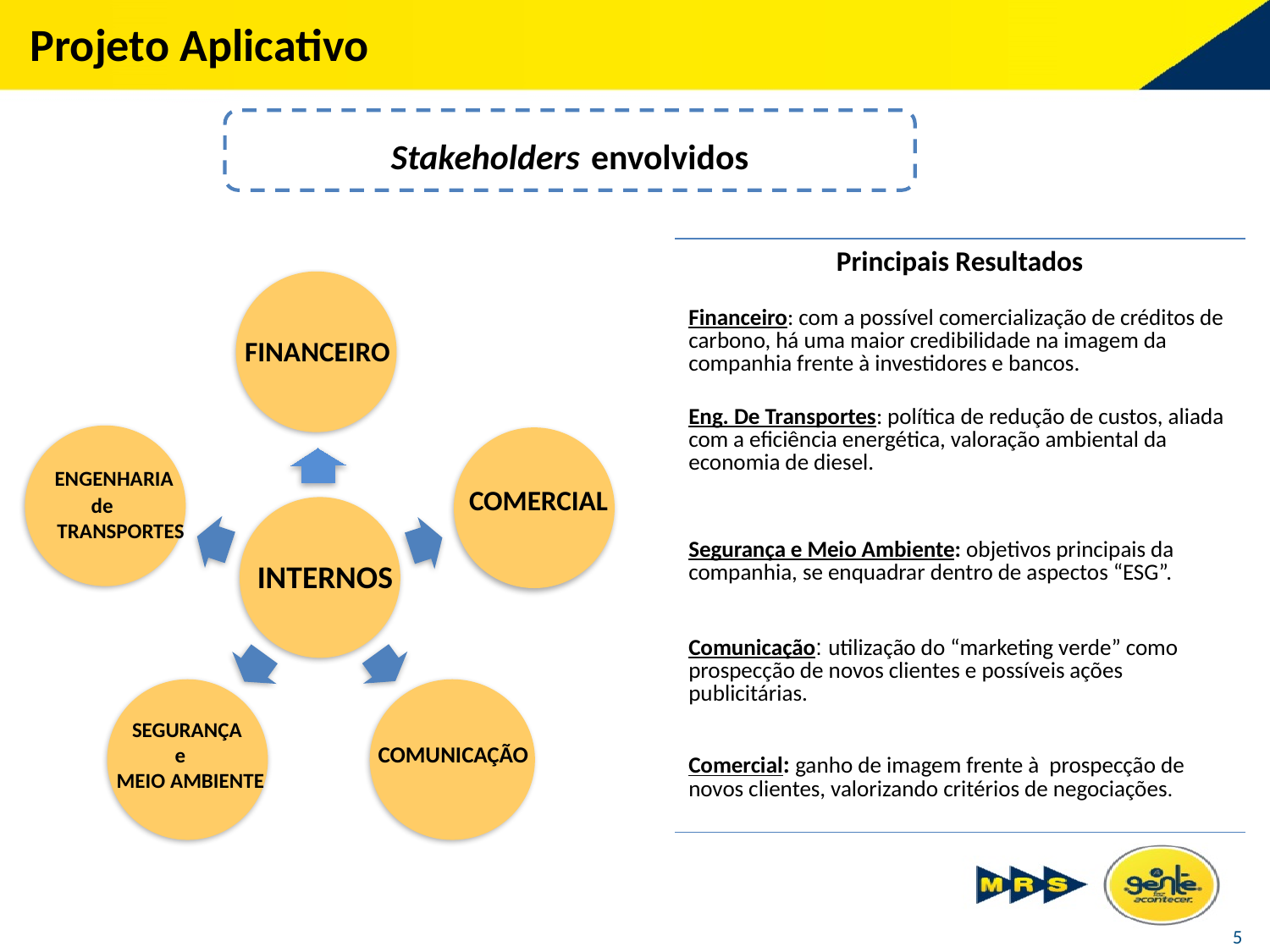

Stakeholders envolvidos
| Principais Resultados |
| --- |
| Financeiro: com a possível comercialização de créditos de carbono, há uma maior credibilidade na imagem da companhia frente à investidores e bancos. |
| Eng. De Transportes: política de redução de custos, aliada com a eficiência energética, valoração ambiental da economia de diesel. |
| Segurança e Meio Ambiente: objetivos principais da companhia, se enquadrar dentro de aspectos “ESG”. |
| Comunicação: utilização do “marketing verde” como prospecção de novos clientes e possíveis ações publicitárias. |
| Comercial: ganho de imagem frente à prospecção de novos clientes, valorizando critérios de negociações. |

FINANCEIRO
 ENGENHARIA
         de                     TRANSPORTES
COMERCIAL
INTERNOS
    SEGURANÇA
             e
 MEIO AMBIENTE
COMUNICAÇÃO
5